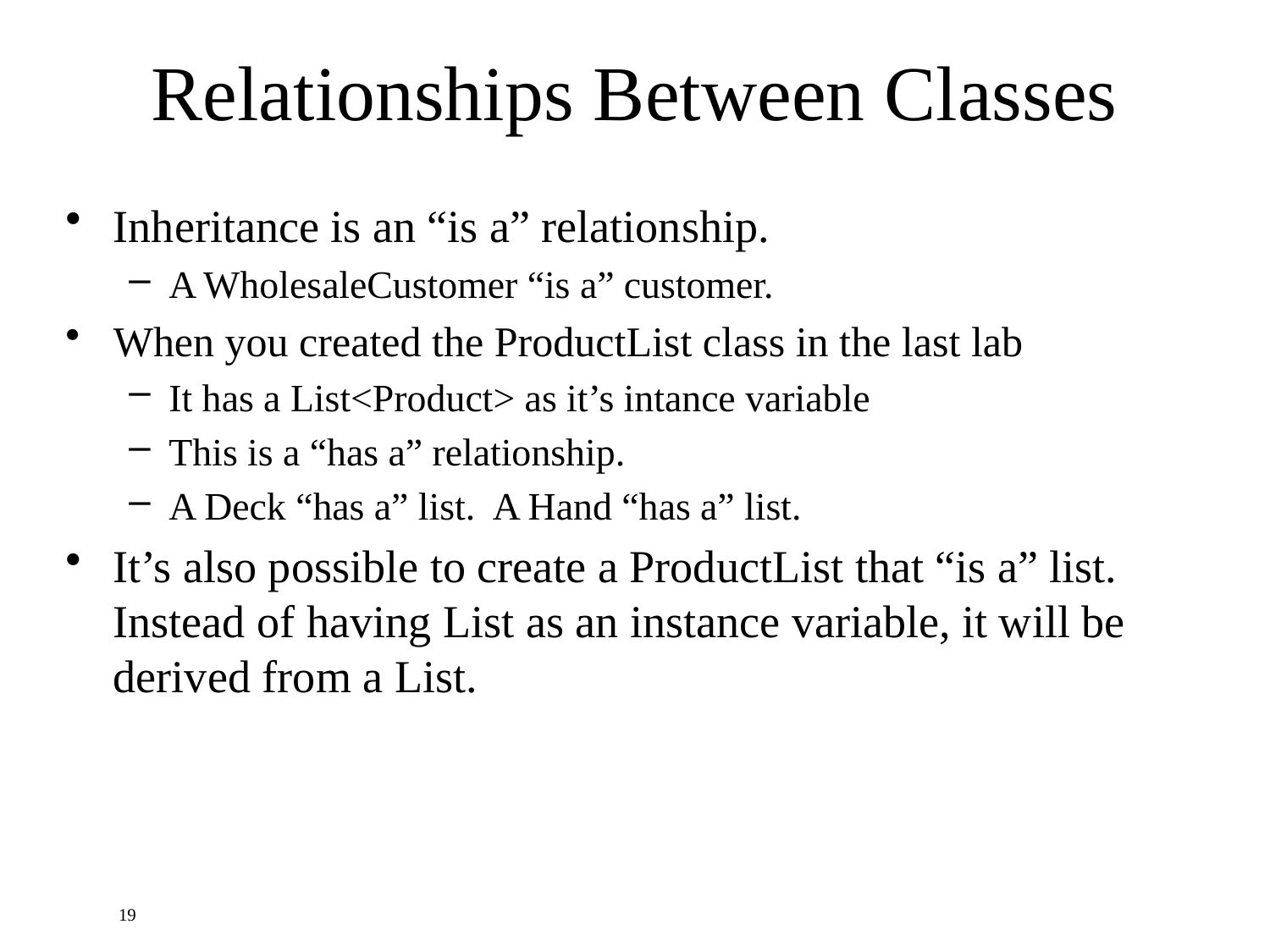

# Relationships Between Classes
Inheritance is an “is a” relationship.
A WholesaleCustomer “is a” customer.
When you created the ProductList class in the last lab
It has a List<Product> as it’s intance variable
This is a “has a” relationship.
A Deck “has a” list.  A Hand “has a” list.
It’s also possible to create a ProductList that “is a” list.  Instead of having List as an instance variable, it will be derived from a List.
19